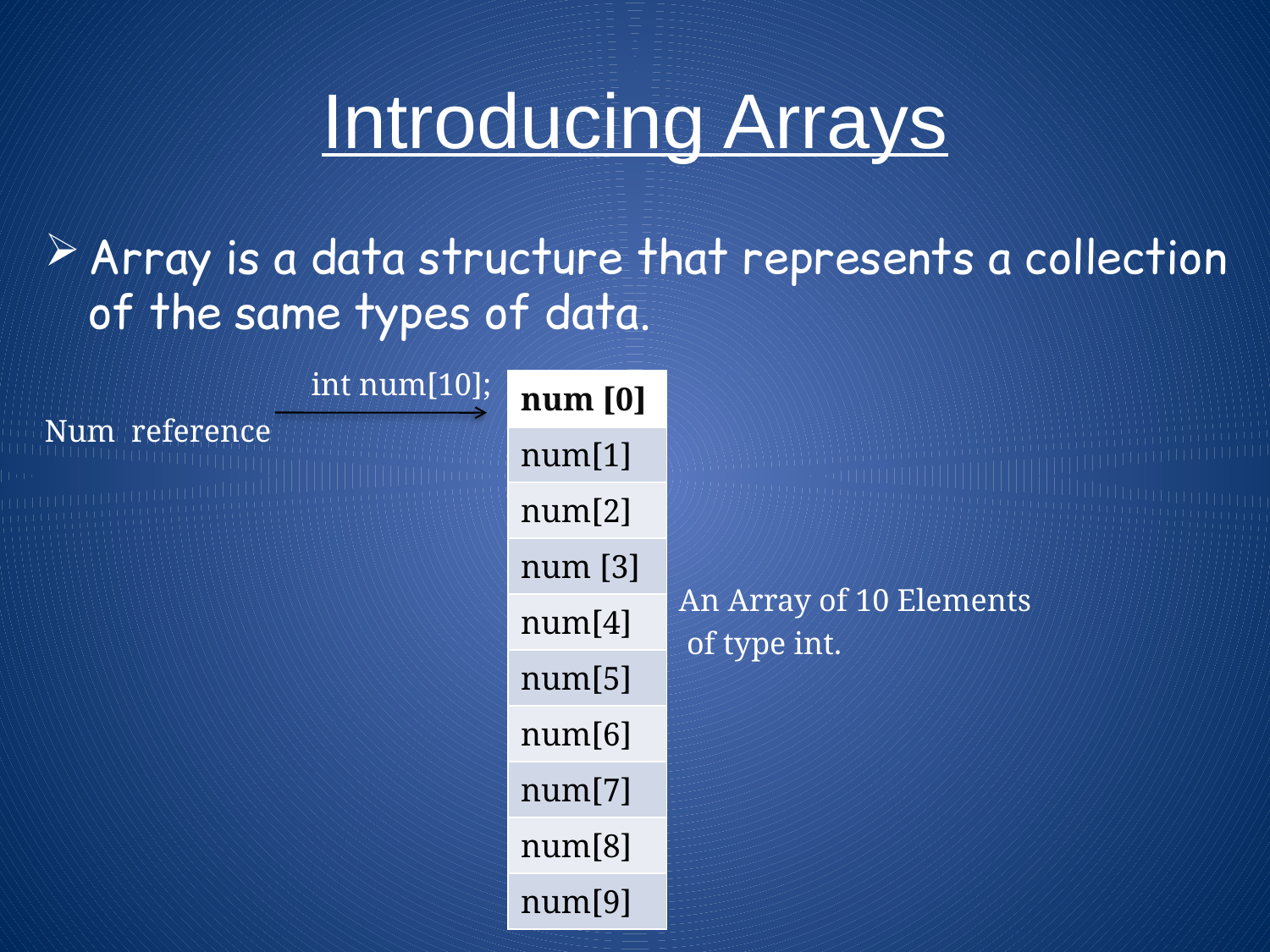

# Introducing Arrays
Array is a data structure that represents a collection of the same types of data.
                     int num[10];
Num  reference

                                                                                 An Array of 10 Elements
                                                                                  of type int.

| num [0] |
| --- |
| num[1] |
| num[2] |
| num [3] |
| num[4] |
| num[5] |
| num[6] |
| num[7] |
| num[8] |
| num[9] |